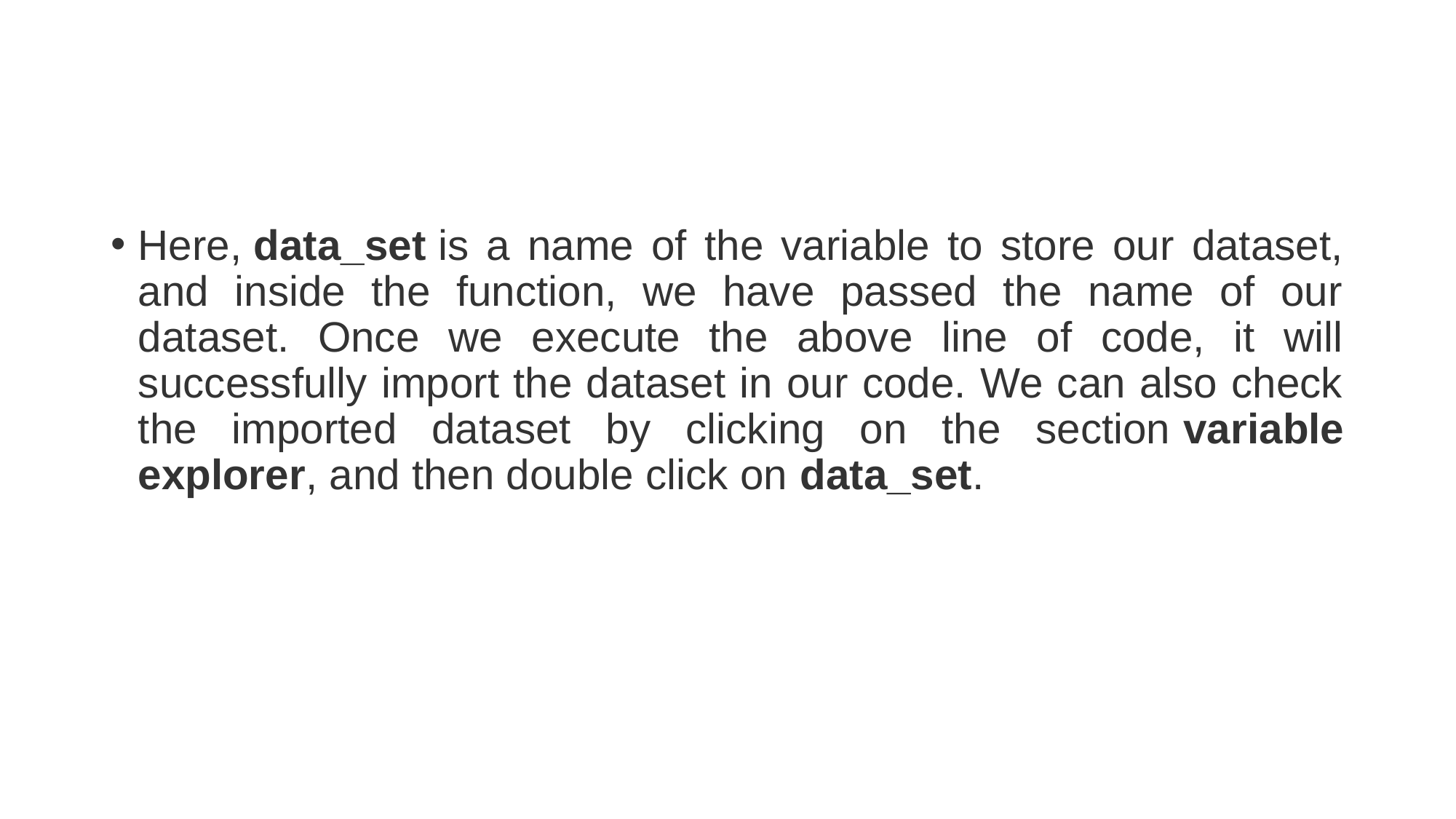

#
Here, data_set is a name of the variable to store our dataset, and inside the function, we have passed the name of our dataset. Once we execute the above line of code, it will successfully import the dataset in our code. We can also check the imported dataset by clicking on the section variable explorer, and then double click on data_set.